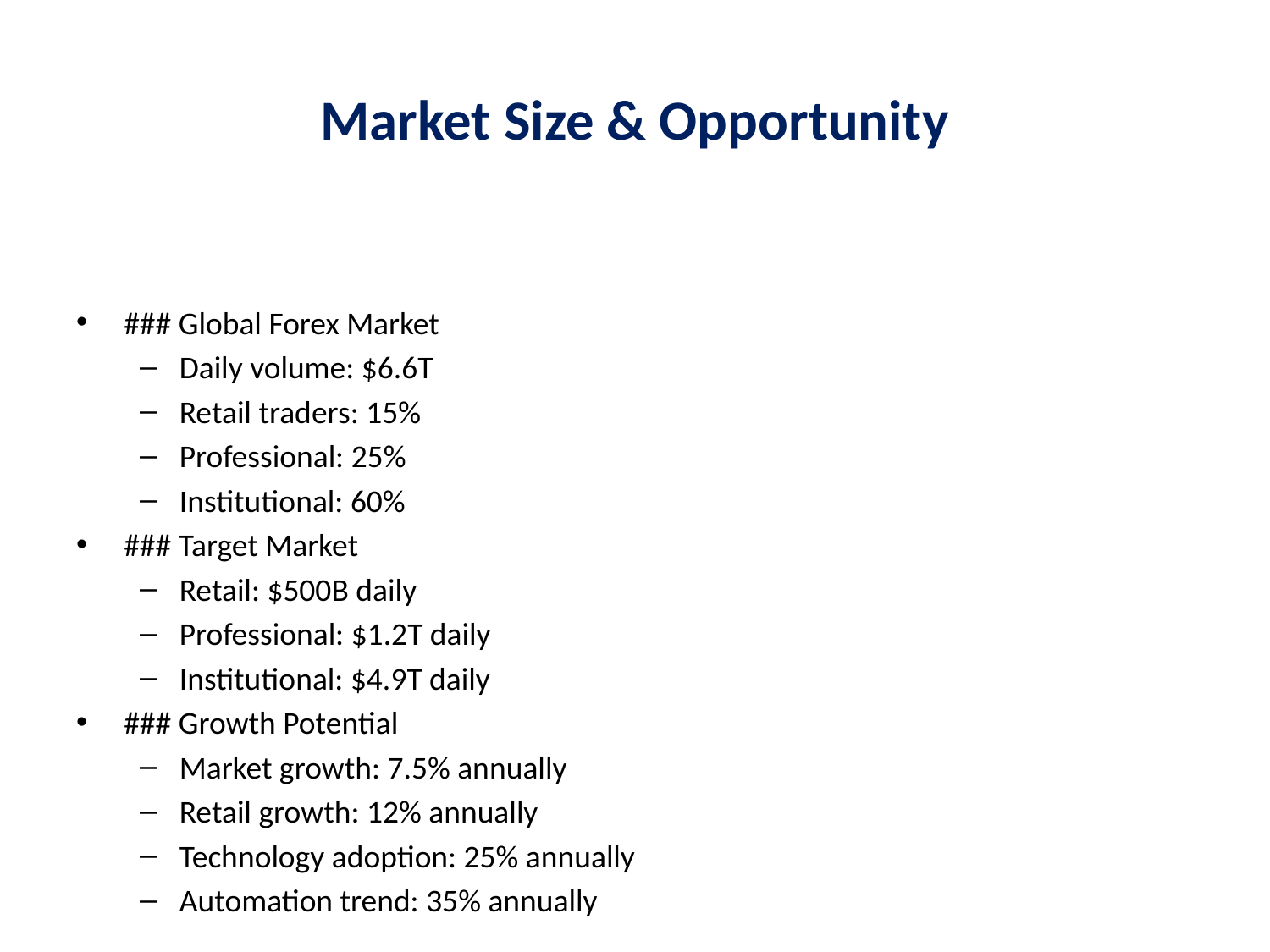

# Market Size & Opportunity

### Global Forex Market
Daily volume: $6.6T
Retail traders: 15%
Professional: 25%
Institutional: 60%
### Target Market
Retail: $500B daily
Professional: $1.2T daily
Institutional: $4.9T daily
### Growth Potential
Market growth: 7.5% annually
Retail growth: 12% annually
Technology adoption: 25% annually
Automation trend: 35% annually